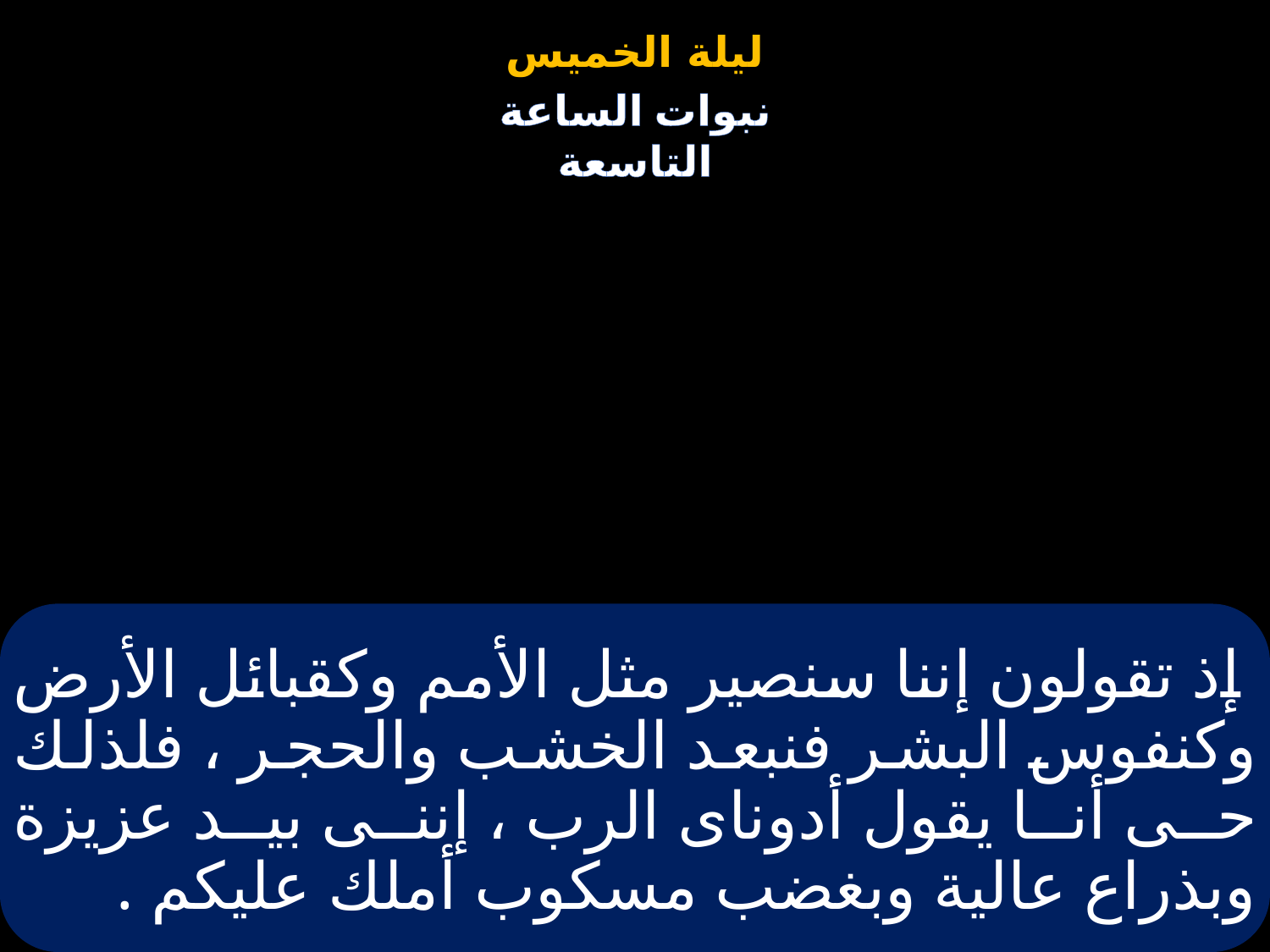

# إذ تقولون إننا سنصير مثل الأمم وكقبائل الأرض وكنفوس البشر فنبعد الخشب والحجر ، فلذلك حى أنا يقول أدوناى الرب ، إننى بيد عزيزة وبذراع عالية وبغضب مسكوب أملك عليكم .